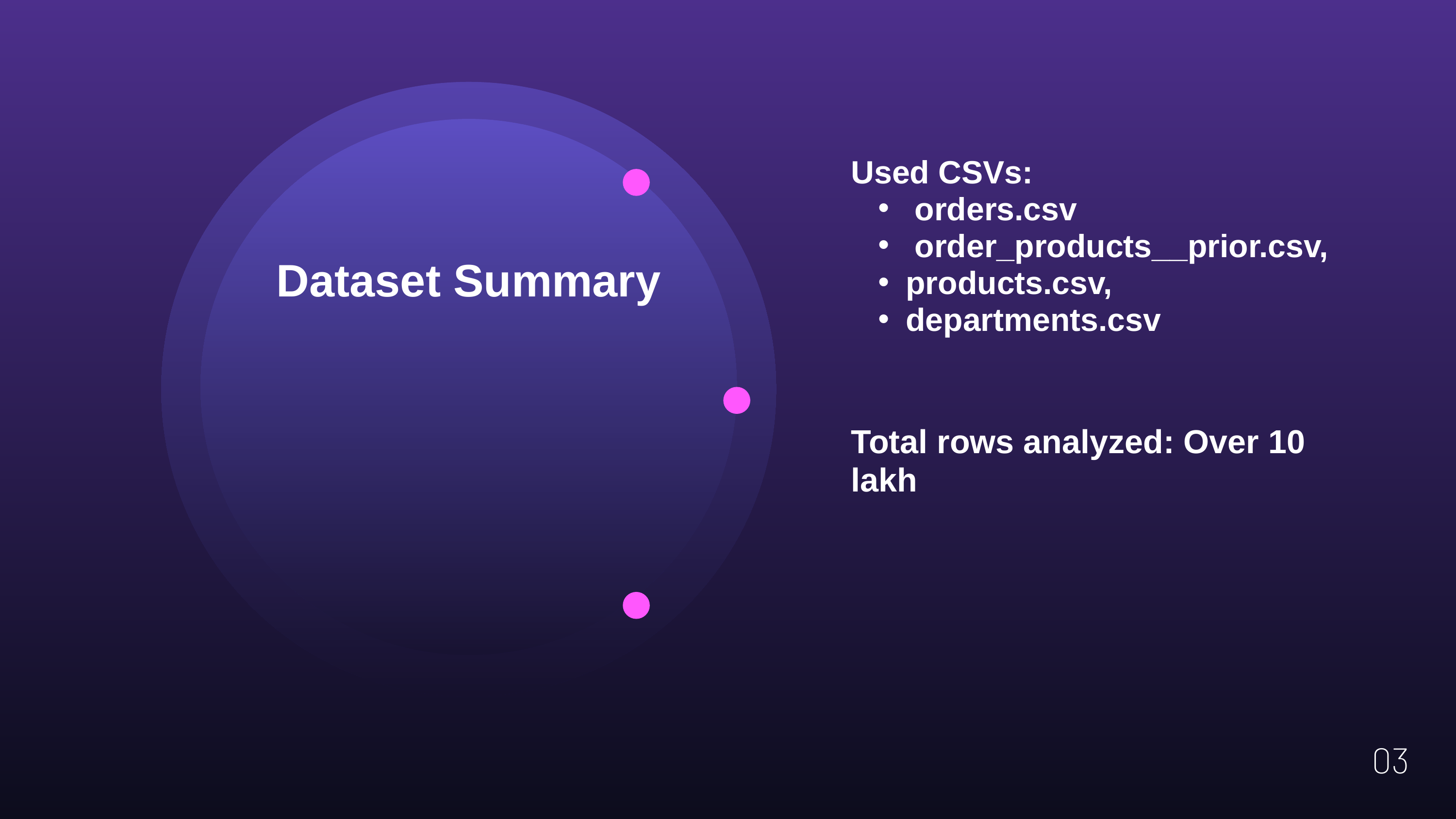

Used CSVs:
 orders.csv
 order_products__prior.csv,
products.csv,
departments.csv

Dataset Summary

Total rows analyzed: Over 10 lakh

03